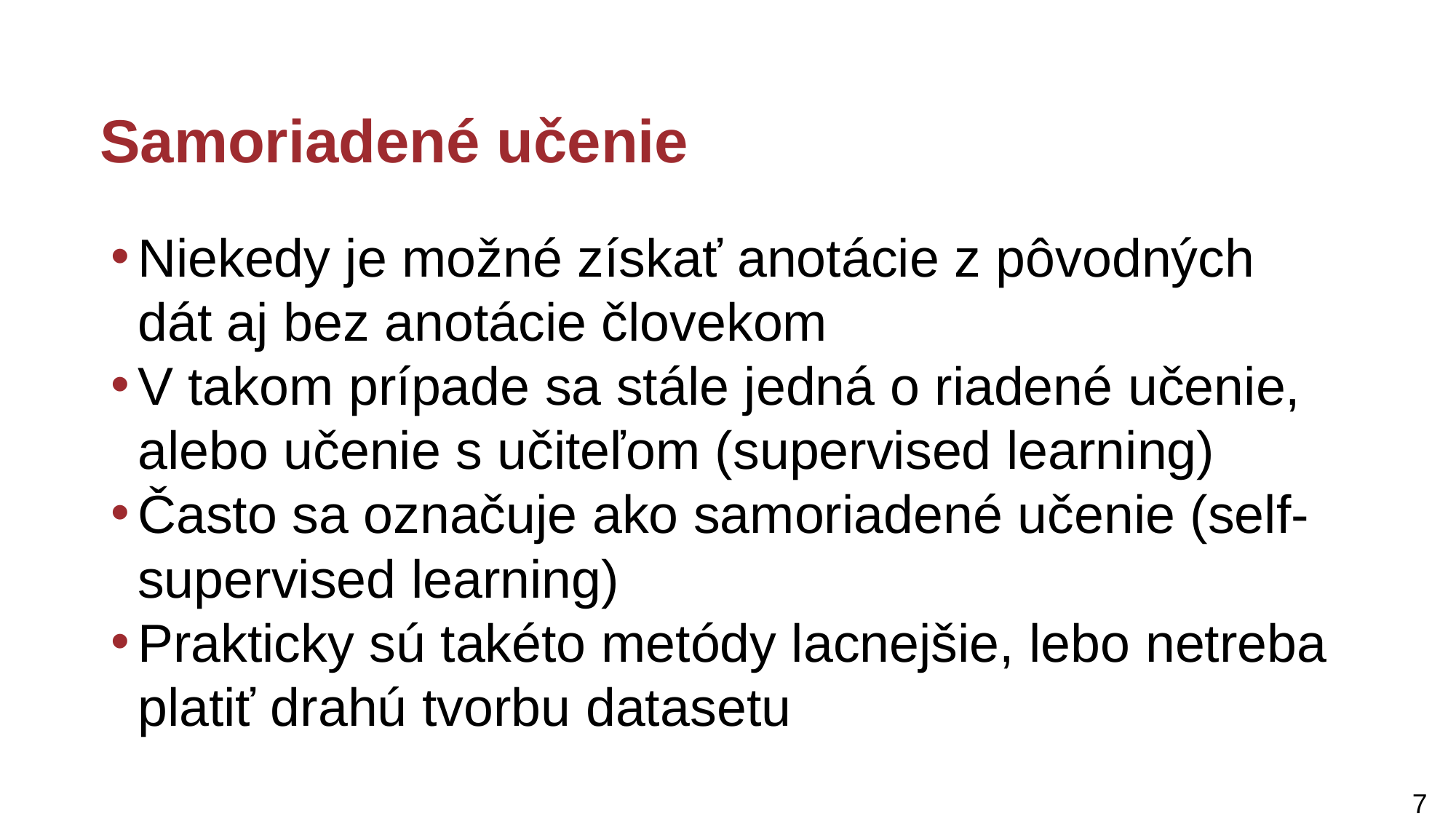

# Samoriadené učenie
Niekedy je možné získať anotácie z pôvodných dát aj bez anotácie človekom
V takom prípade sa stále jedná o riadené učenie, alebo učenie s učiteľom (supervised learning)
Často sa označuje ako samoriadené učenie (self-supervised learning)
Prakticky sú takéto metódy lacnejšie, lebo netreba platiť drahú tvorbu datasetu